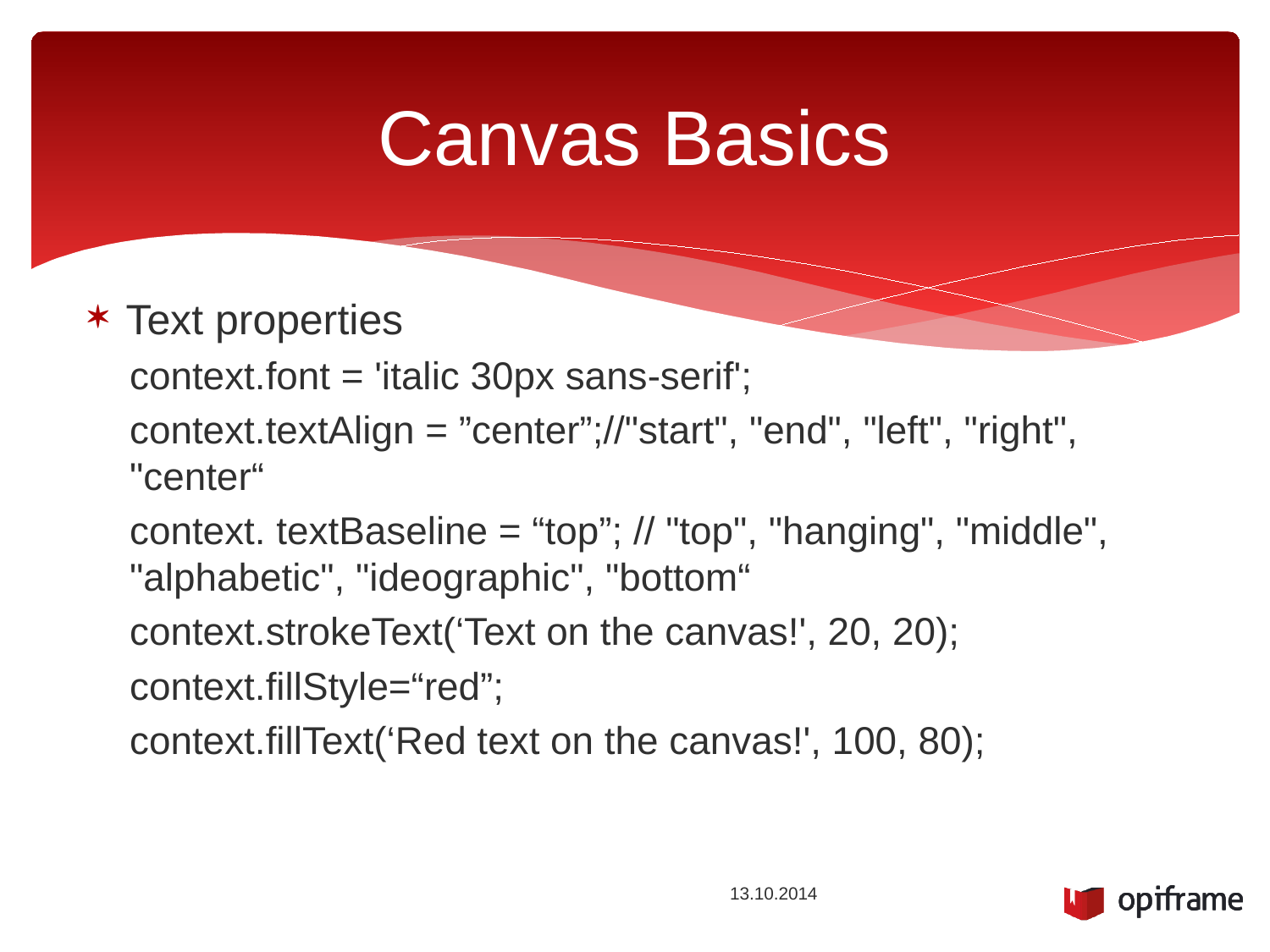

# Canvas Basics
Text properties
context.font = 'italic 30px sans-serif';
context.textAlign = ”center”;//"start", "end", "left", "right", "center“
context. textBaseline = “top”; // "top", "hanging", "middle", "alphabetic", "ideographic", "bottom“
context.strokeText(‘Text on the canvas!', 20, 20);
context.fillStyle=“red”;
context.fillText(‘Red text on the canvas!', 100, 80);

13.10.2014